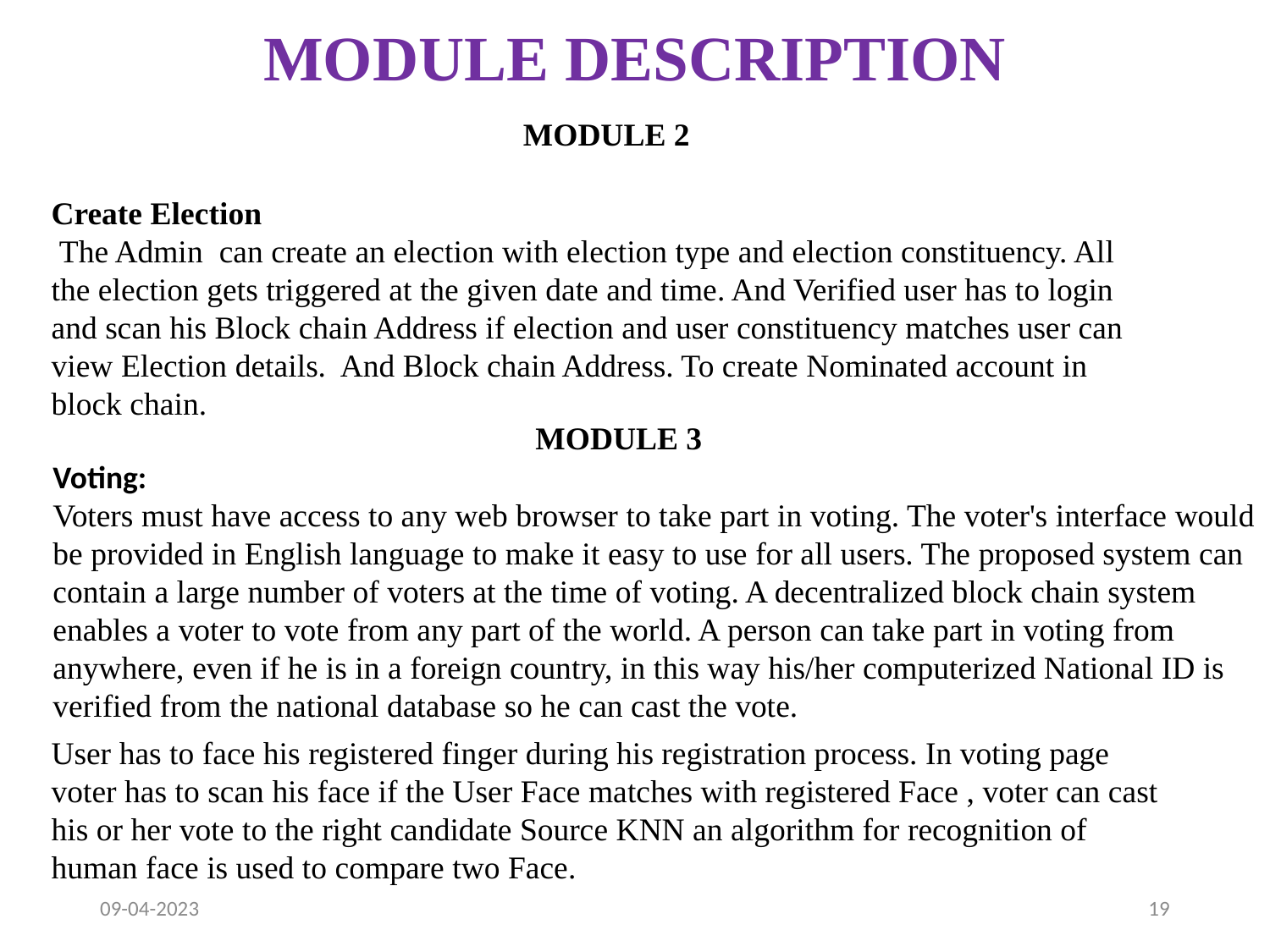

# MODULE DESCRIPTION
MODULE 2
Create Election
 The Admin  can create an election with election type and election constituency. All the election gets triggered at the given date and time. And Verified user has to login and scan his Block chain Address if election and user constituency matches user can view Election details.  And Block chain Address. To create Nominated account in block chain.
MODULE 3
Voting:
Voters must have access to any web browser to take part in voting. The voter's interface would be provided in English language to make it easy to use for all users. The proposed system can contain a large number of voters at the time of voting. A decentralized block chain system enables a voter to vote from any part of the world. A person can take part in voting from anywhere, even if he is in a foreign country, in this way his/her computerized National ID is verified from the national database so he can cast the vote.
User has to face his registered finger during his registration process. In voting page voter has to scan his face if the User Face matches with registered Face , voter can cast his or her vote to the right candidate Source KNN an algorithm for recognition of human face is used to compare two Face.
09-04-2023
19